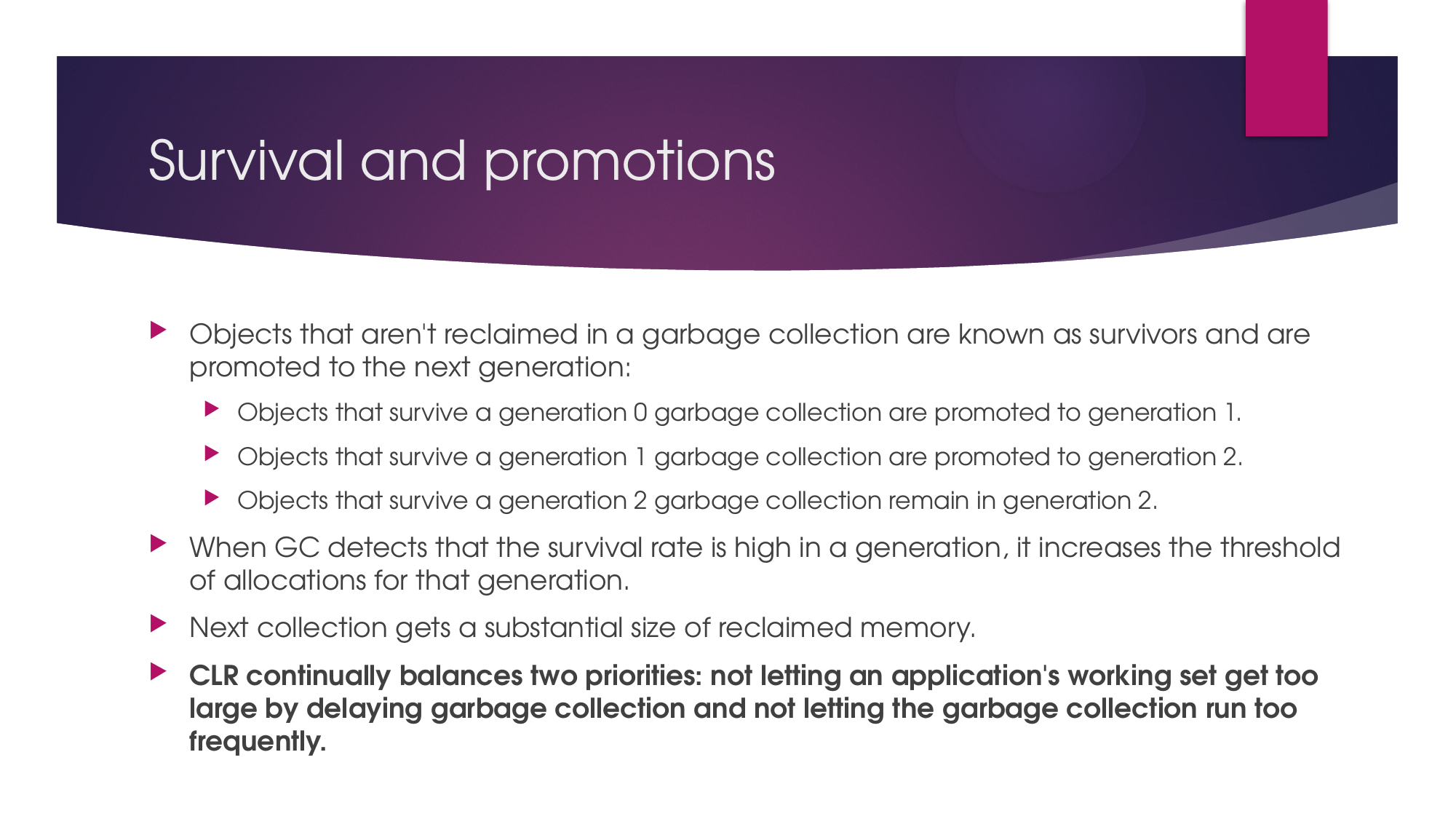

# Survival and promotions
Objects that aren't reclaimed in a garbage collection are known as survivors and are promoted to the next generation:
Objects that survive a generation 0 garbage collection are promoted to generation 1.
Objects that survive a generation 1 garbage collection are promoted to generation 2.
Objects that survive a generation 2 garbage collection remain in generation 2.
When GC detects that the survival rate is high in a generation, it increases the threshold of allocations for that generation.
Next collection gets a substantial size of reclaimed memory.
CLR continually balances two priorities: not letting an application's working set get too large by delaying garbage collection and not letting the garbage collection run too frequently.